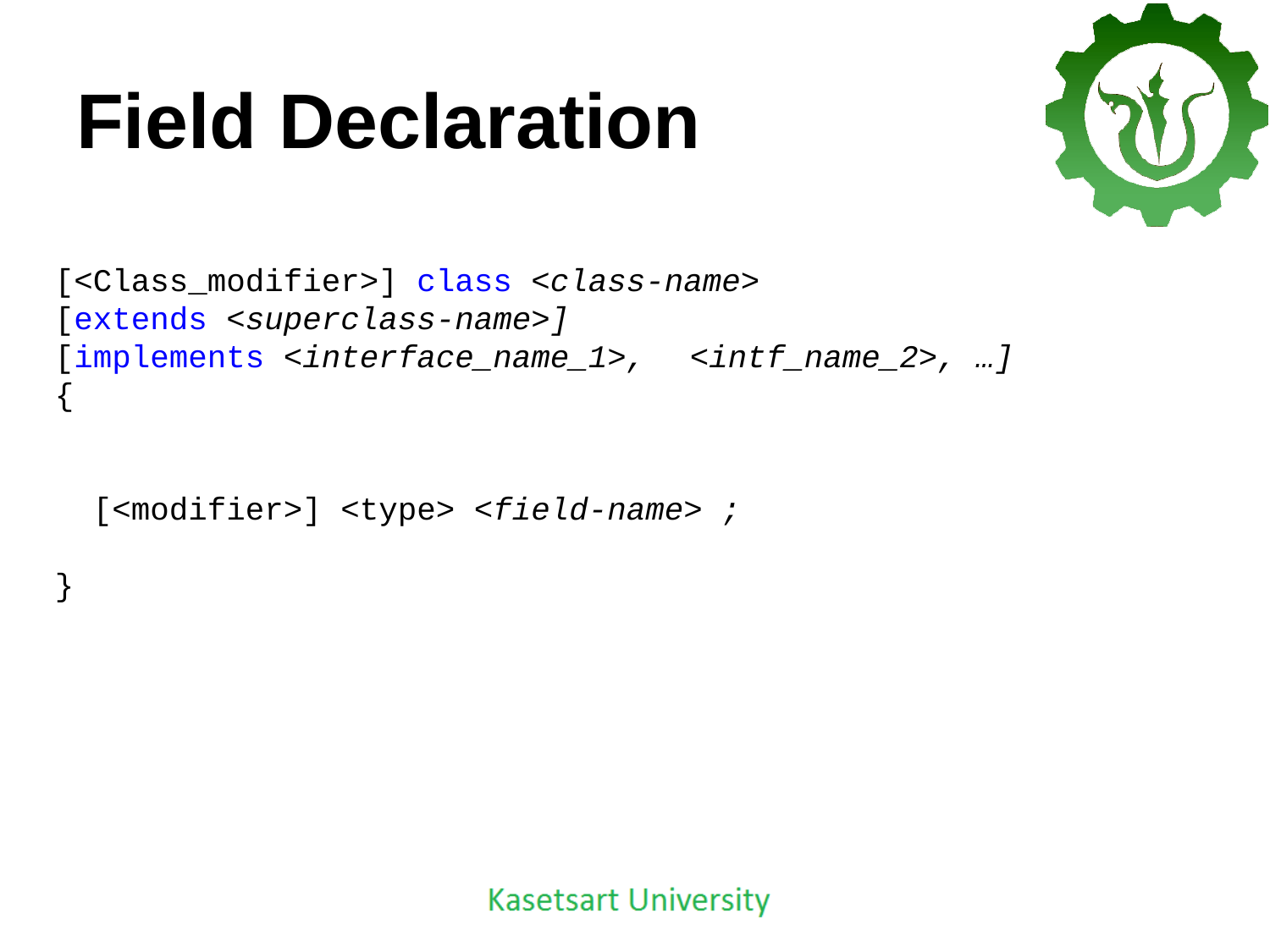

# Field Declaration
[<Class_modifier>] class <class-name>
[extends <superclass-name>]
[implements <interface_name_1>, 	<intf_name_2>, …]
{

  [<modifier>] <type> <field-name> ;

}